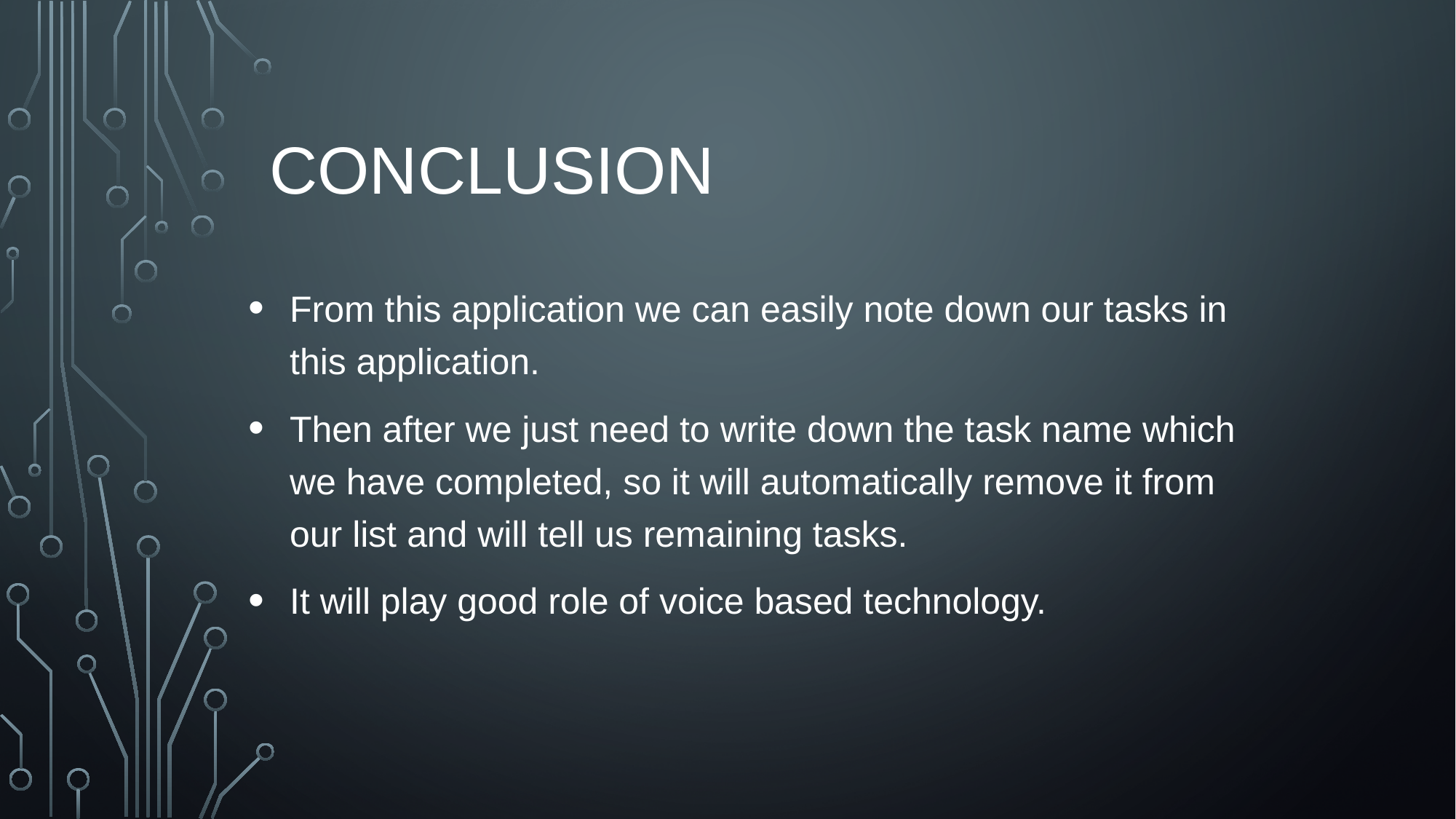

# conclusion
From this application we can easily note down our tasks in this application.
Then after we just need to write down the task name which we have completed, so it will automatically remove it from our list and will tell us remaining tasks.
It will play good role of voice based technology.